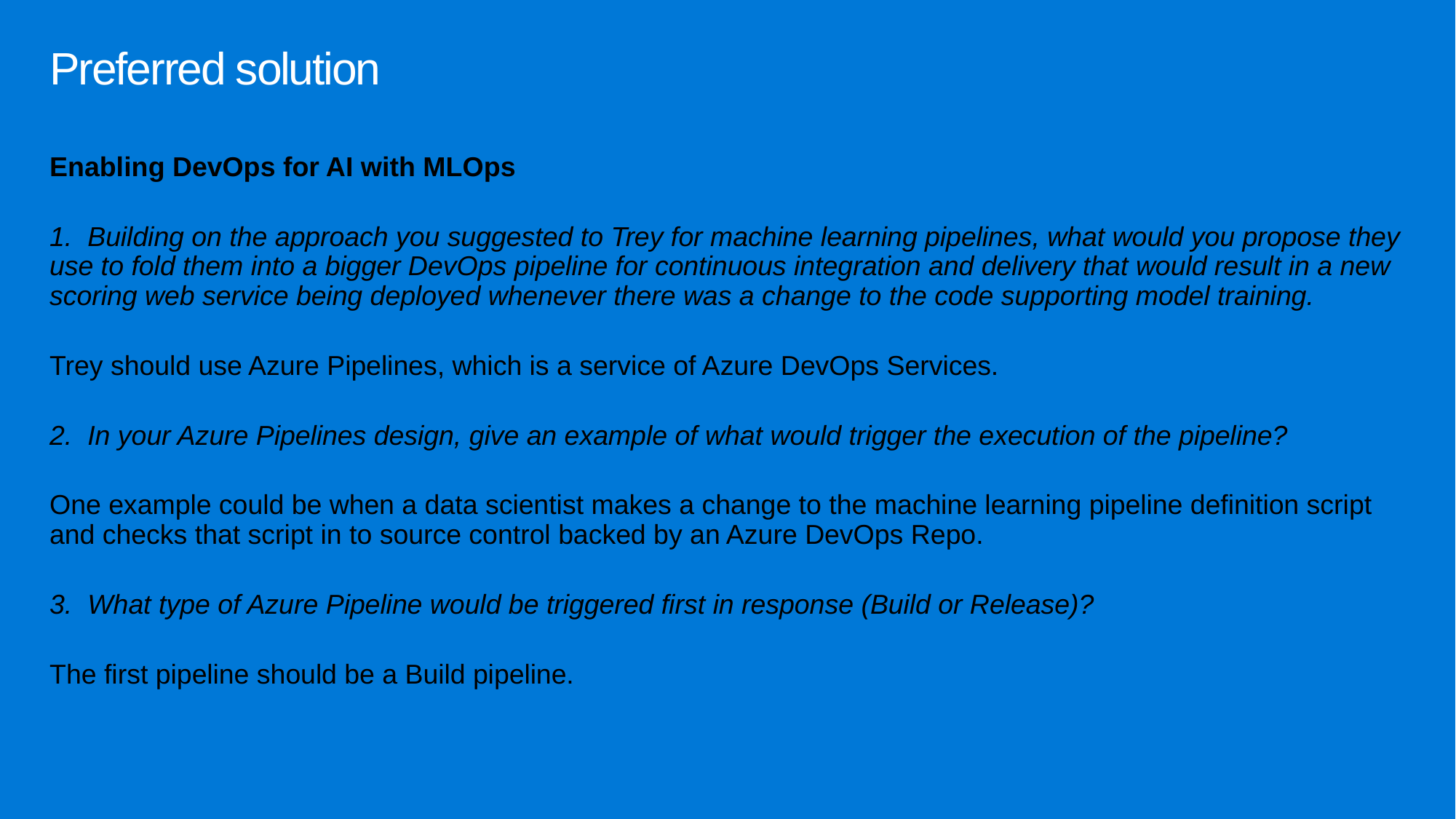

# Preferred solution
Enabling DevOps for AI with MLOps

1.  Building on the approach you suggested to Trey for machine learning pipelines, what would you propose they use to fold them into a bigger DevOps pipeline for continuous integration and delivery that would result in a new scoring web service being deployed whenever there was a change to the code supporting model training.

Trey should use Azure Pipelines, which is a service of Azure DevOps Services.

2.  In your Azure Pipelines design, give an example of what would trigger the execution of the pipeline?

One example could be when a data scientist makes a change to the machine learning pipeline definition script and checks that script in to source control backed by an Azure DevOps Repo.

3.  What type of Azure Pipeline would be triggered first in response (Build or Release)?

The first pipeline should be a Build pipeline.